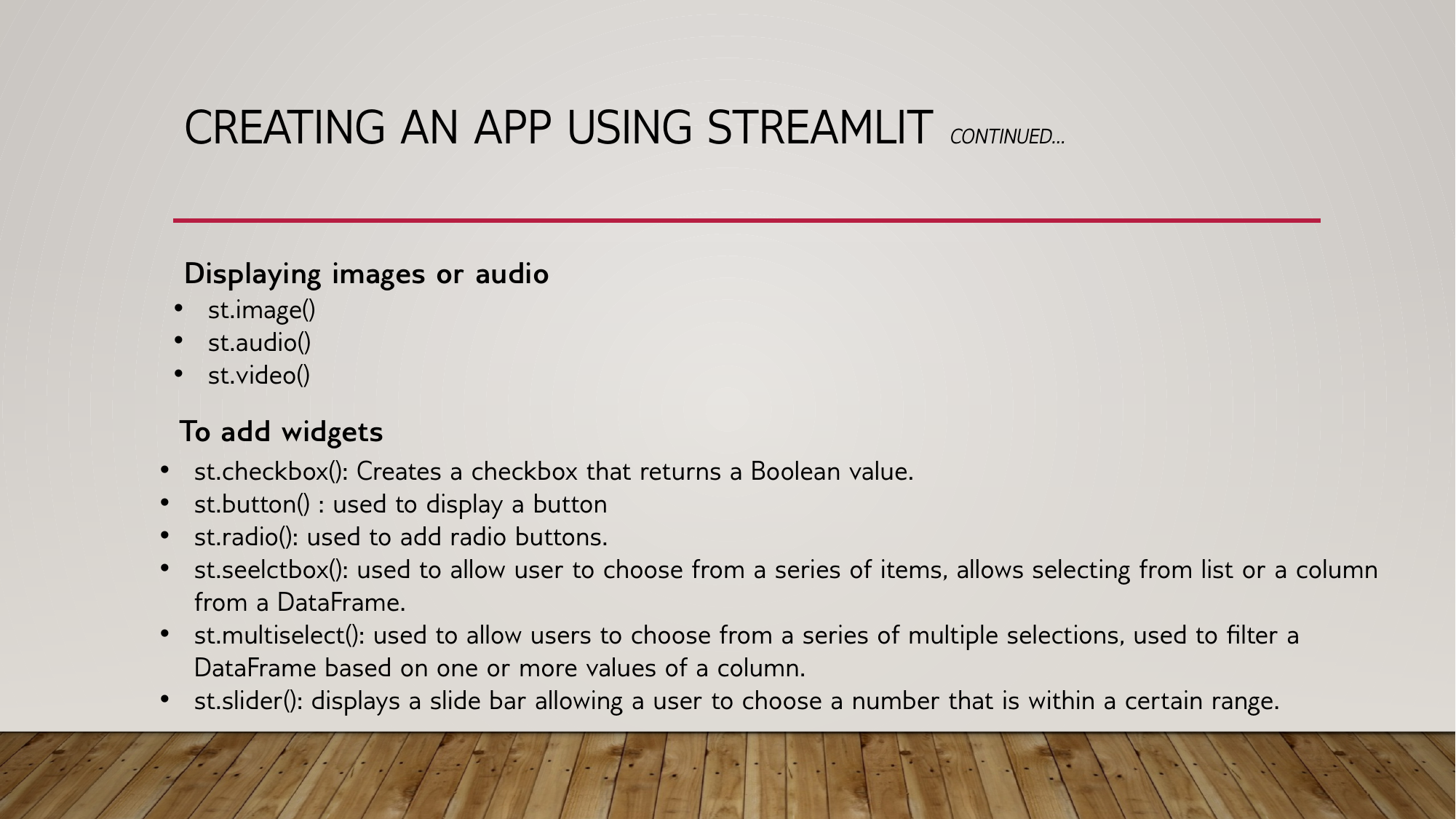

# Creating an app using streamlit continued…
Displaying images or audio
st.image()
st.audio()
st.video()
To add widgets
st.checkbox(): Creates a checkbox that returns a Boolean value.
st.button() : used to display a button
st.radio(): used to add radio buttons.
st.seelctbox(): used to allow user to choose from a series of items, allows selecting from list or a column from a DataFrame.
st.multiselect(): used to allow users to choose from a series of multiple selections, used to filter a DataFrame based on one or more values of a column.
st.slider(): displays a slide bar allowing a user to choose a number that is within a certain range.